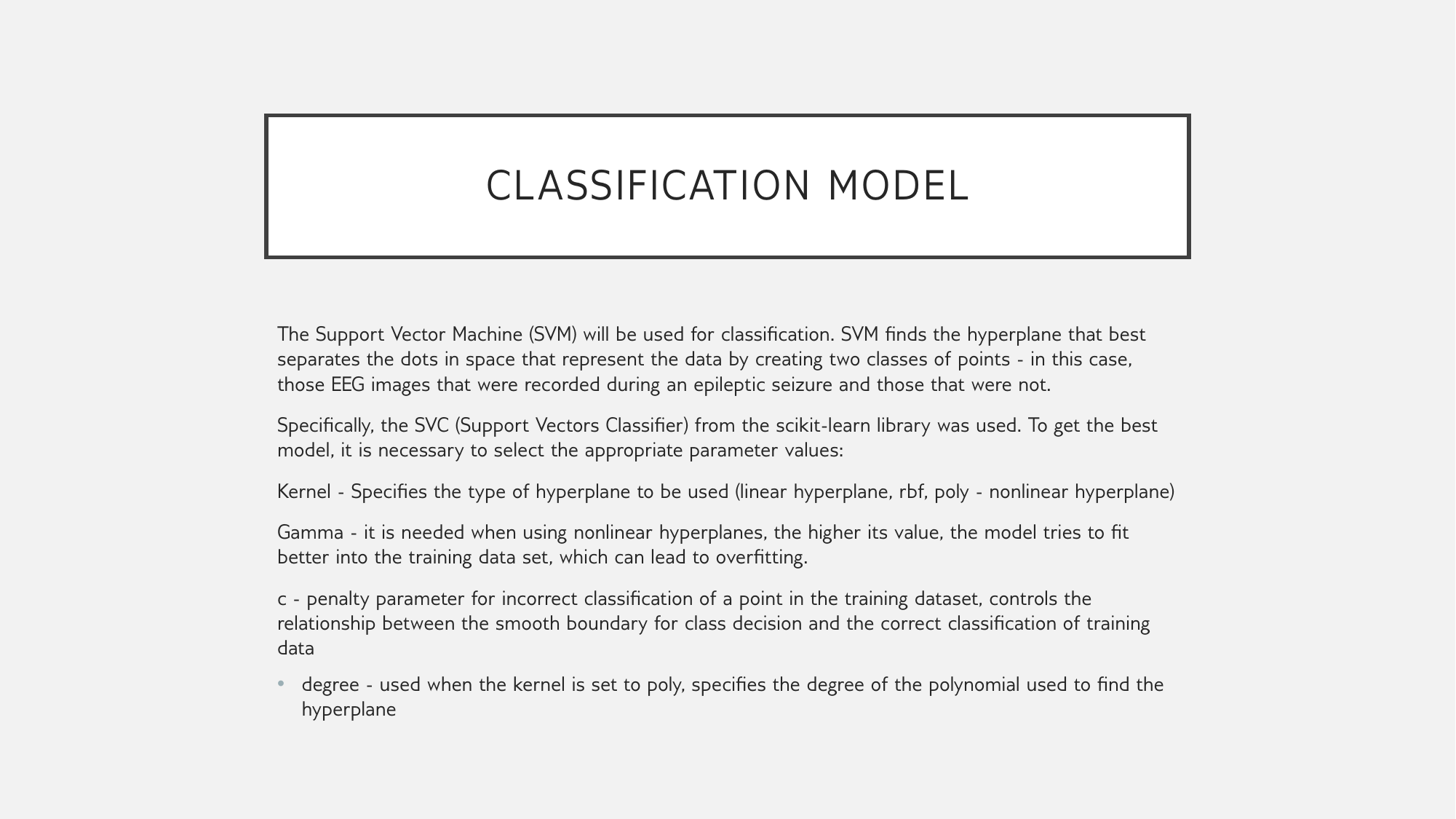

# Classification model
The Support Vector Machine (SVM) will be used for classification. SVM finds the hyperplane that best separates the dots in space that represent the data by creating two classes of points - in this case, those EEG images that were recorded during an epileptic seizure and those that were not.
Specifically, the SVC (Support Vectors Classifier) from the scikit-learn library was used. To get the best model, it is necessary to select the appropriate parameter values:
Kernel - Specifies the type of hyperplane to be used (linear hyperplane, rbf, poly - nonlinear hyperplane)
Gamma - it is needed when using nonlinear hyperplanes, the higher its value, the model tries to fit better into the training data set, which can lead to overfitting.
c - penalty parameter for incorrect classification of a point in the training dataset, controls the relationship between the smooth boundary for class decision and the correct classification of training data
degree - used when the kernel is set to poly, specifies the degree of the polynomial used to find the hyperplane